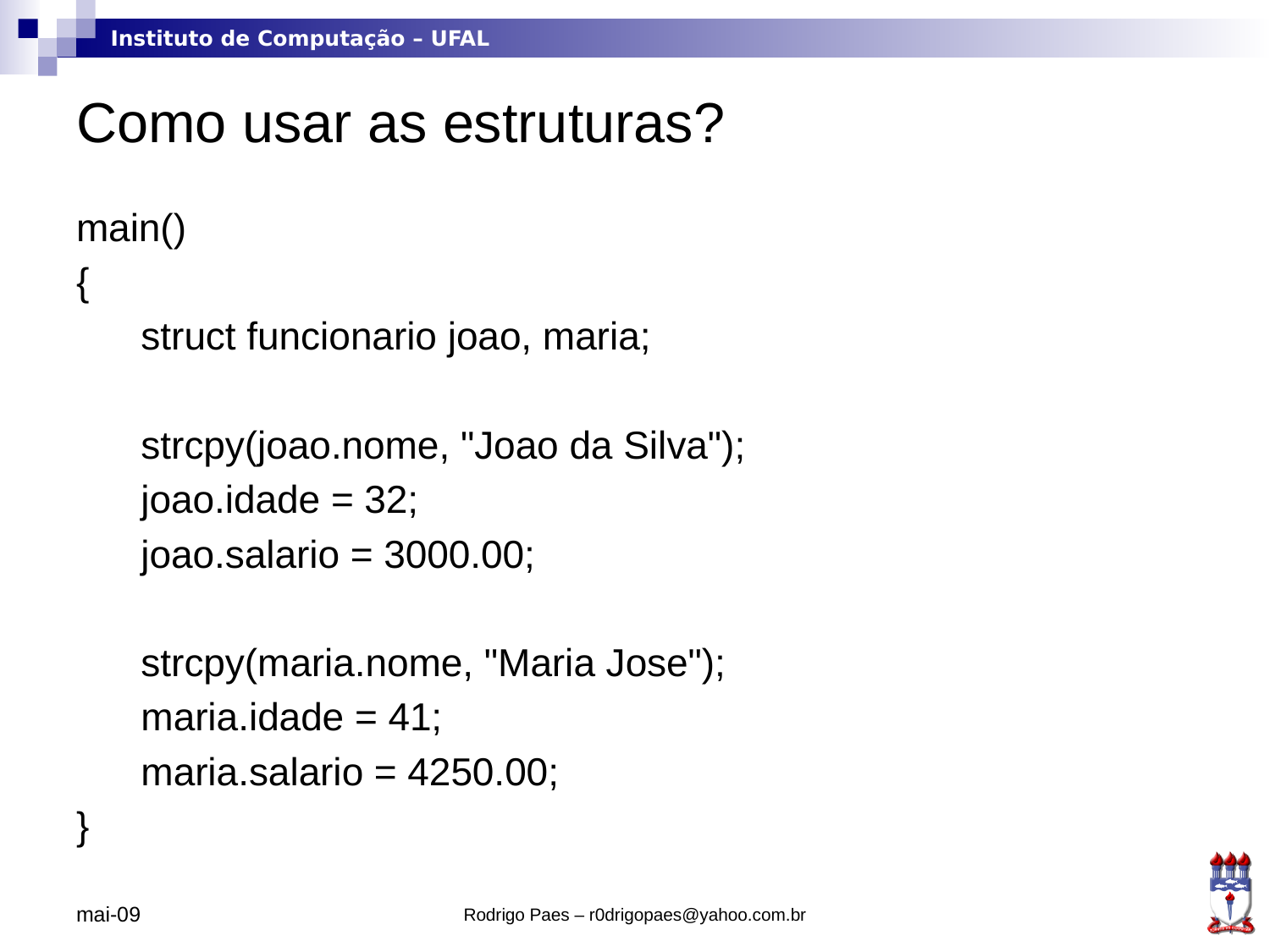

# Como usar as estruturas?
main()
{
      struct funcionario joao, maria;

      strcpy(joao.nome, "Joao da Silva");
      joao.idade = 32;
      joao.salario = 3000.00;

      strcpy(maria.nome, "Maria Jose");
      maria.idade = 41;
      maria.salario = 4250.00;
}
mai-09
Rodrigo Paes – r0drigopaes@yahoo.com.br